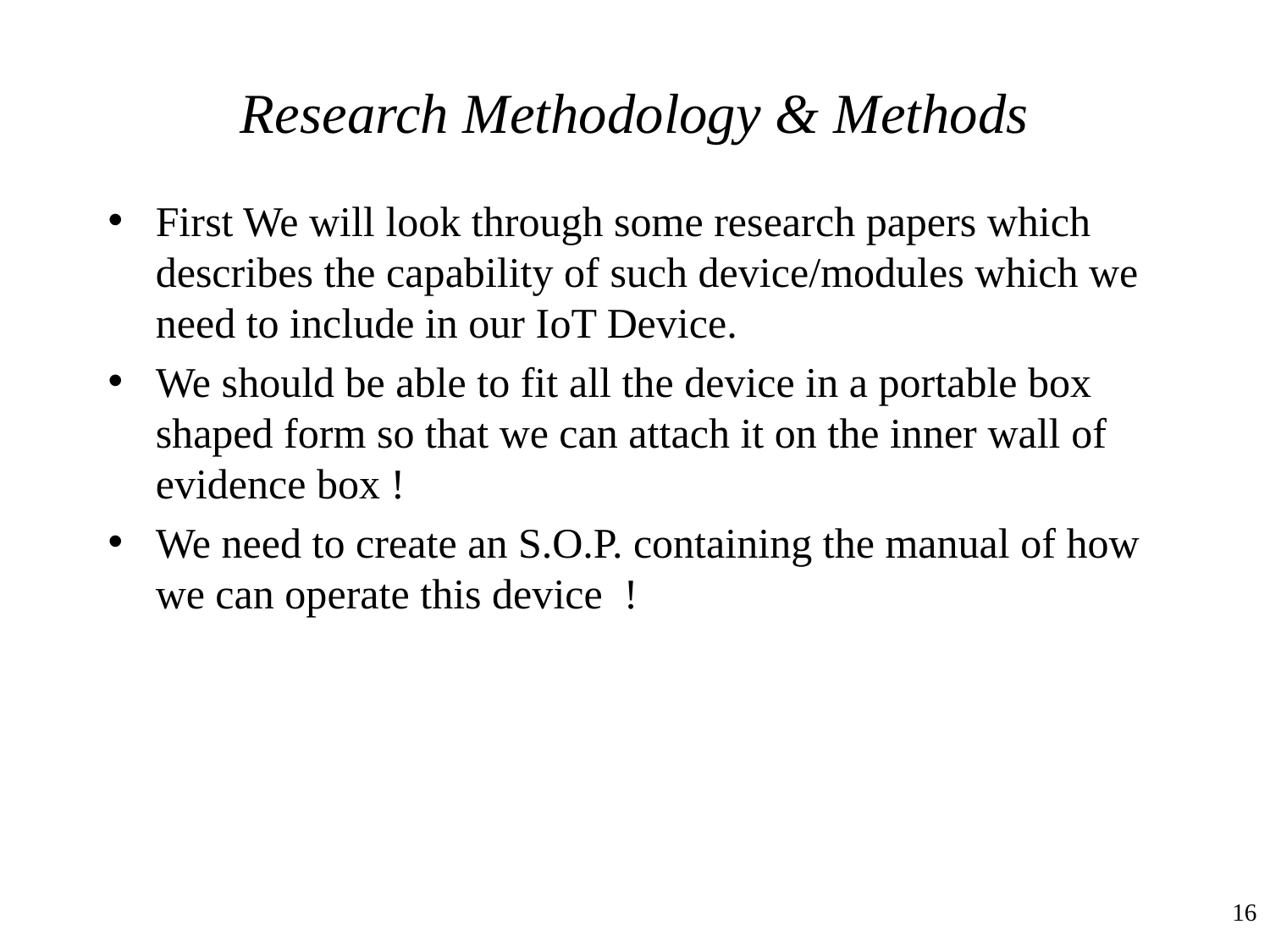

# Research Methodology & Methods
First We will look through some research papers which describes the capability of such device/modules which we need to include in our IoT Device.
We should be able to fit all the device in a portable box shaped form so that we can attach it on the inner wall of evidence box !
We need to create an S.O.P. containing the manual of how we can operate this device  !

16